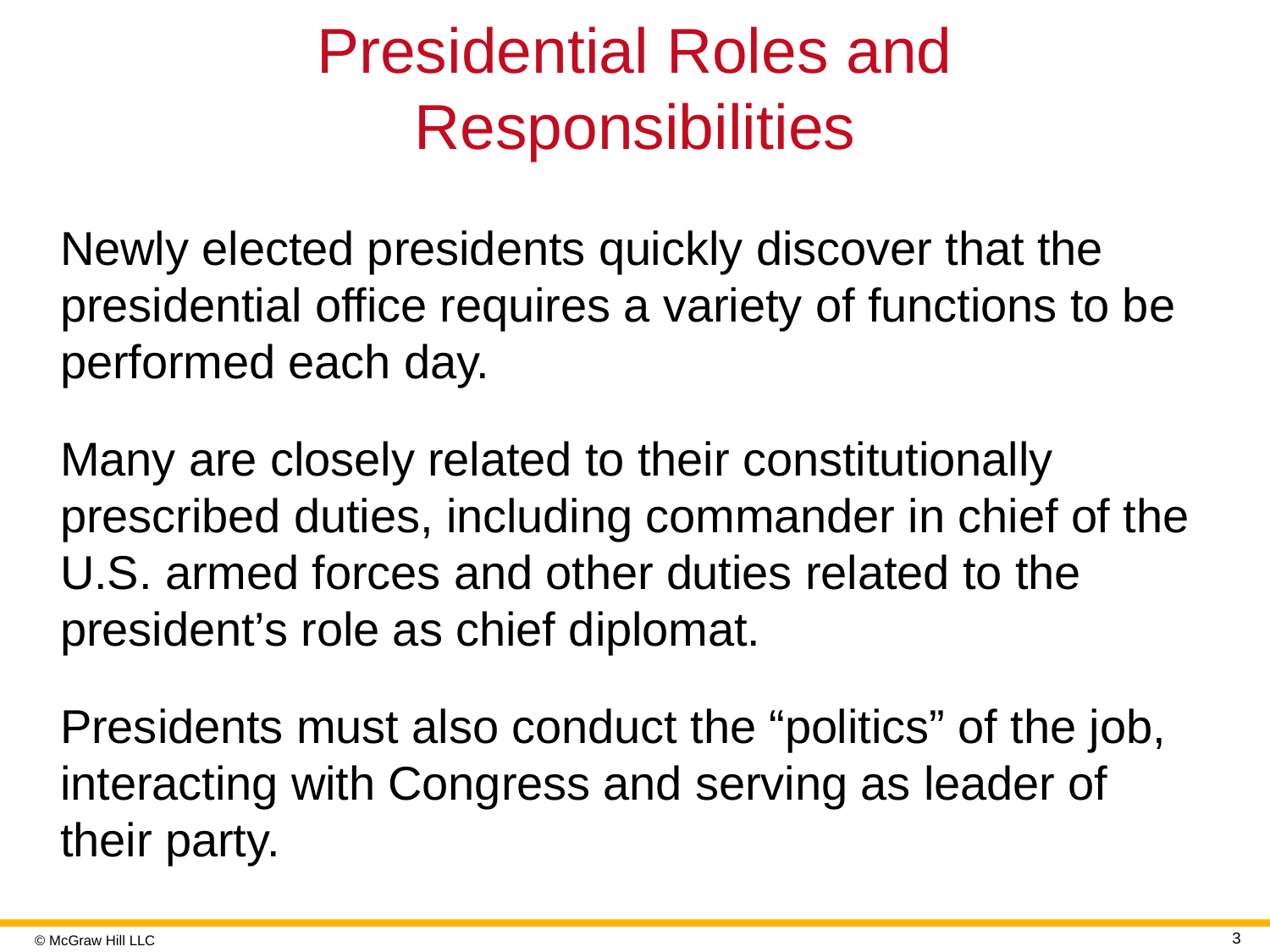

# Presidential Roles and Responsibilities
Newly elected presidents quickly discover that the presidential office requires a variety of functions to be performed each day.
Many are closely related to their constitutionally prescribed duties, including commander in chief of the U.S. armed forces and other duties related to the president’s role as chief diplomat.
Presidents must also conduct the “politics” of the job, interacting with Congress and serving as leader of their party.
3